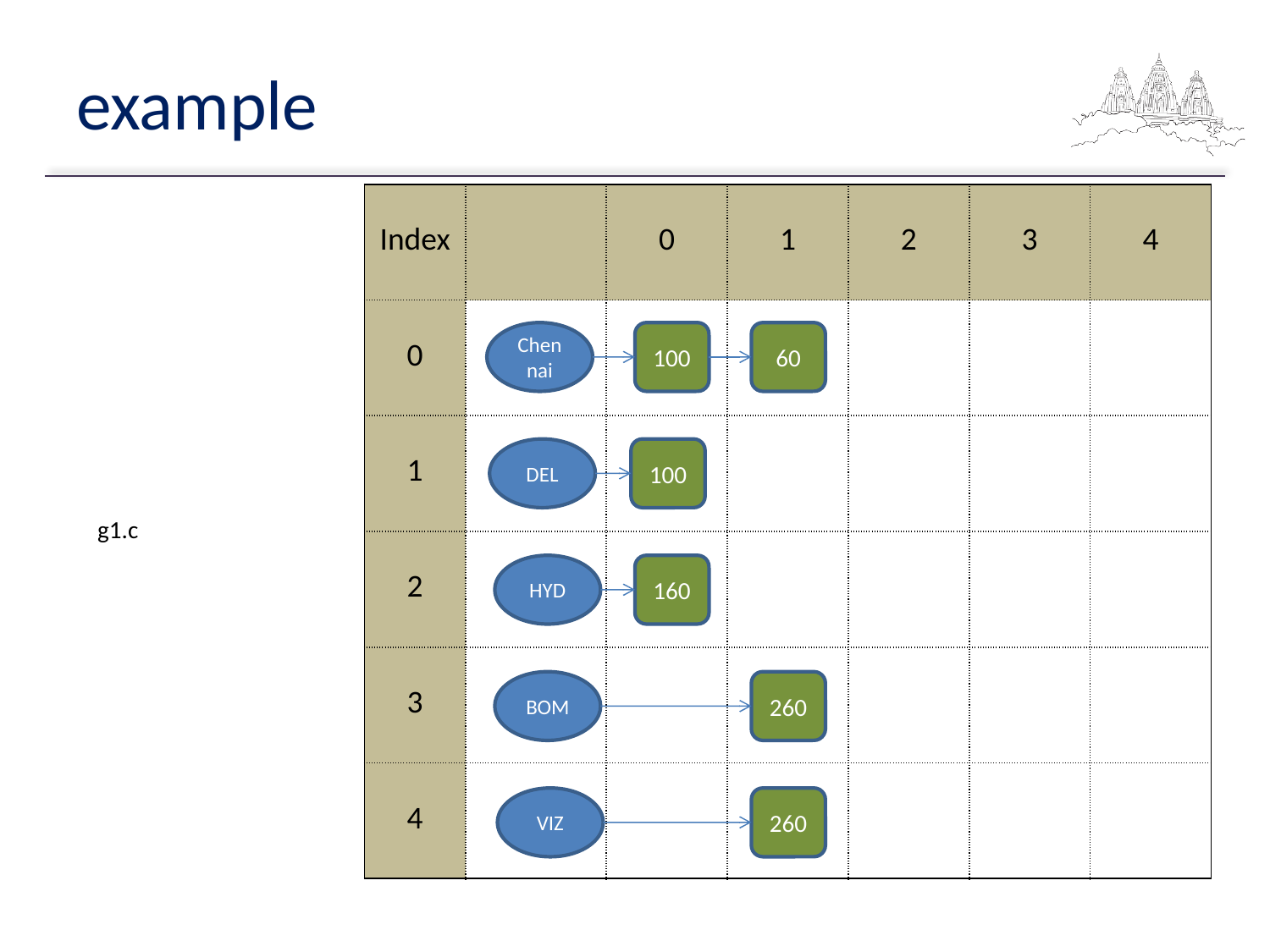

# example
| Index |  | 0 | 1 | 2 | 3 | 4 |
| --- | --- | --- | --- | --- | --- | --- |
| 0 |  | 100 | 60 |  |  |  |
| 1 |  | 100 |  |  |  |  |
| 2 |  | 160 |  |  |  |  |
| 3 |  |  | 260 |  |  |  |
| 4 |  |  | 260 |  |  |  |
Chennai
100
60
DEL
100
g1.c
HYD
160
BOM
260
VIZ
260